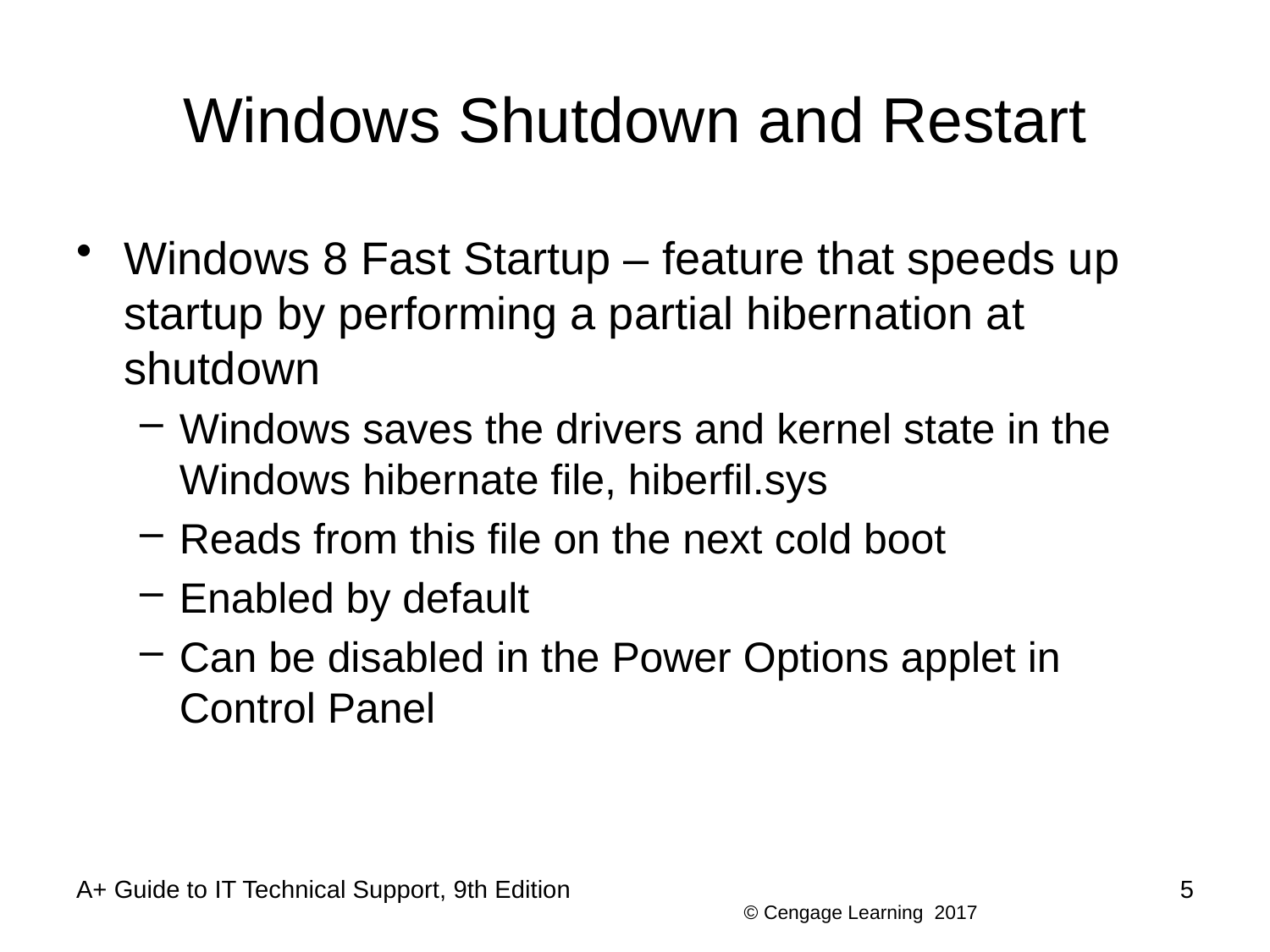

# Windows Shutdown and Restart
Windows 8 Fast Startup – feature that speeds up startup by performing a partial hibernation at shutdown
Windows saves the drivers and kernel state in the Windows hibernate file, hiberfil.sys
Reads from this file on the next cold boot
Enabled by default
Can be disabled in the Power Options applet in Control Panel
A+ Guide to IT Technical Support, 9th Edition
5